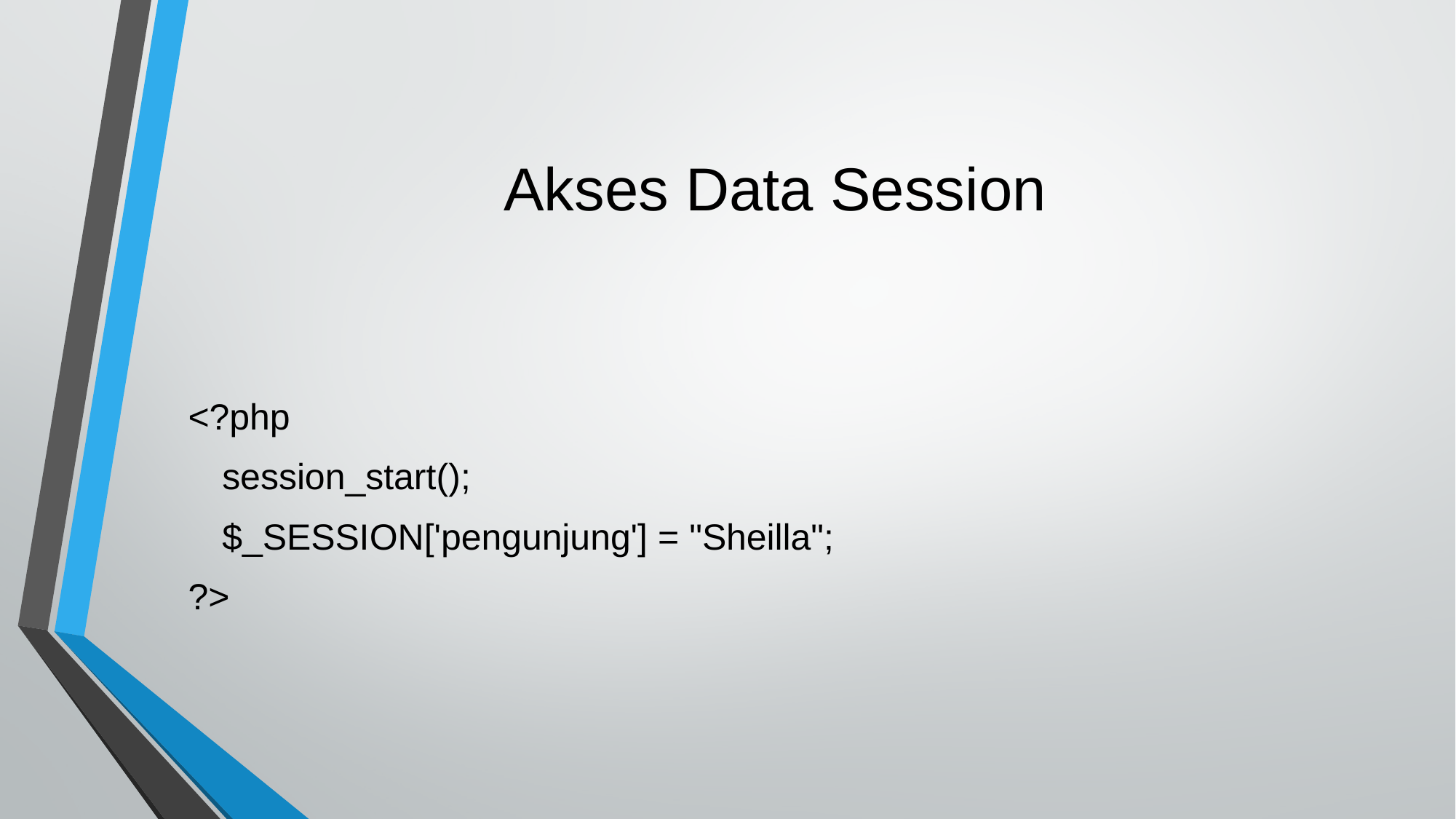

# Akses Data Session
<?php
	session_start();
	$_SESSION['pengunjung'] = "Sheilla";
?>